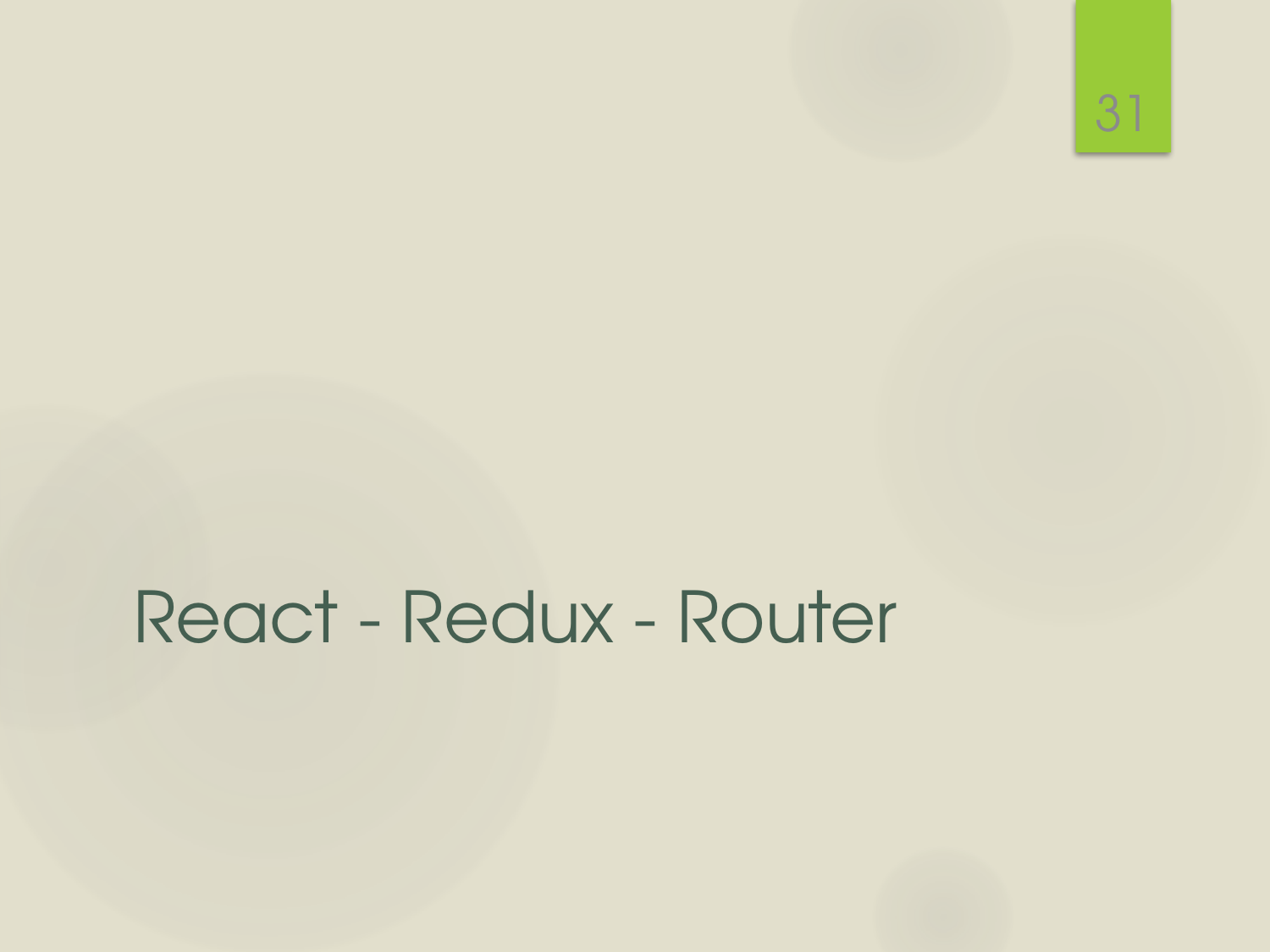

31
# React - Redux - Router